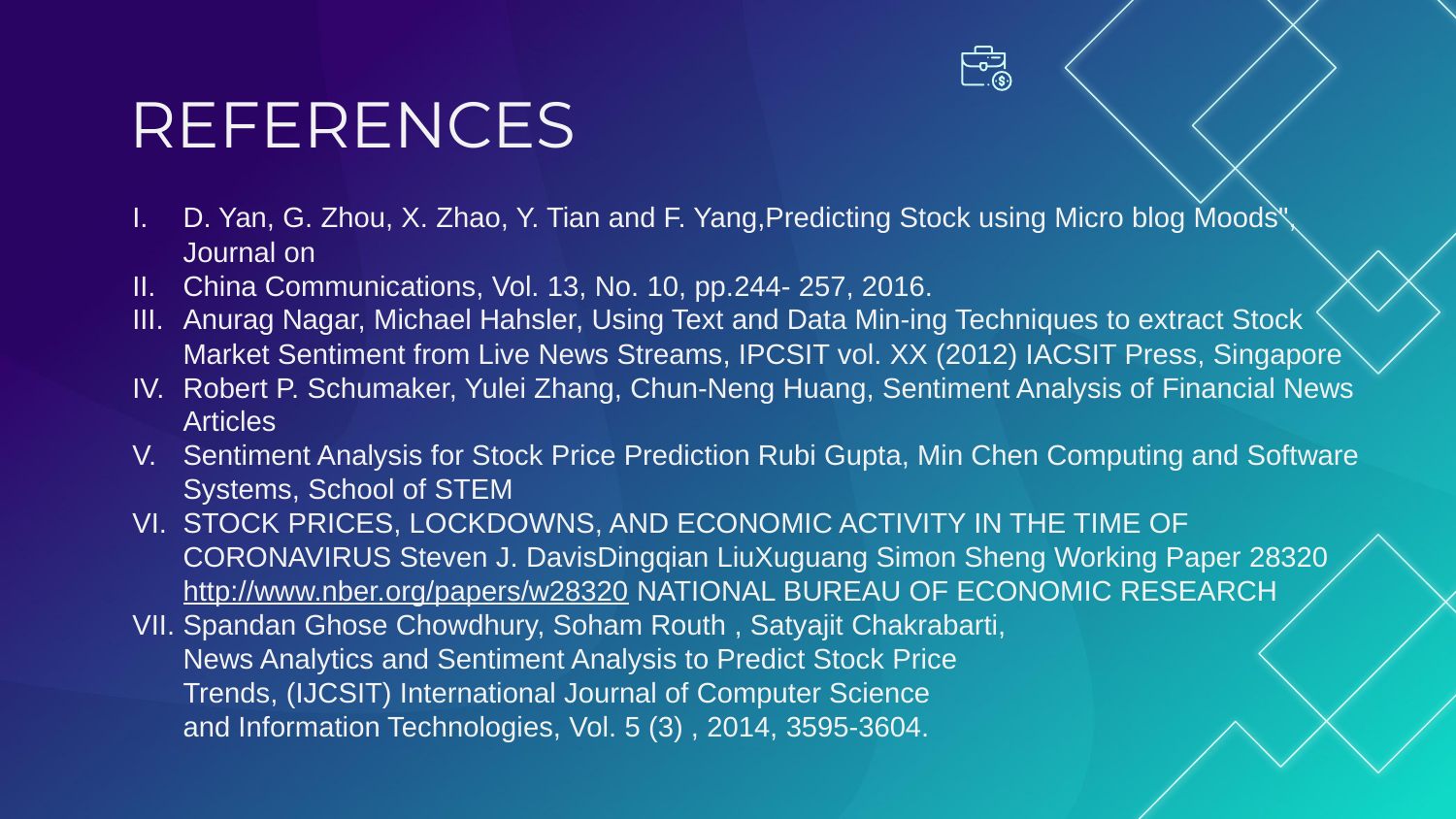

# REFERENCES
D. Yan, G. Zhou, X. Zhao, Y. Tian and F. Yang,Predicting Stock using Micro blog Moods", Journal on
China Communications, Vol. 13, No. 10, pp.244- 257, 2016.
Anurag Nagar, Michael Hahsler, Using Text and Data Min-ing Techniques to extract Stock Market Sentiment from Live News Streams, IPCSIT vol. XX (2012) IACSIT Press, Singapore
Robert P. Schumaker, Yulei Zhang, Chun-Neng Huang, Sentiment Analysis of Financial News Articles
Sentiment Analysis for Stock Price Prediction Rubi Gupta, Min Chen Computing and Software Systems, School of STEM
STOCK PRICES, LOCKDOWNS, AND ECONOMIC ACTIVITY IN THE TIME OF CORONAVIRUS Steven J. DavisDingqian LiuXuguang Simon Sheng Working Paper 28320http://www.nber.org/papers/w28320 NATIONAL BUREAU OF ECONOMIC RESEARCH
Spandan Ghose Chowdhury, Soham Routh , Satyajit Chakrabarti,
News Analytics and Sentiment Analysis to Predict Stock Price
Trends, (IJCSIT) International Journal of Computer Science
and Information Technologies, Vol. 5 (3) , 2014, 3595-3604.